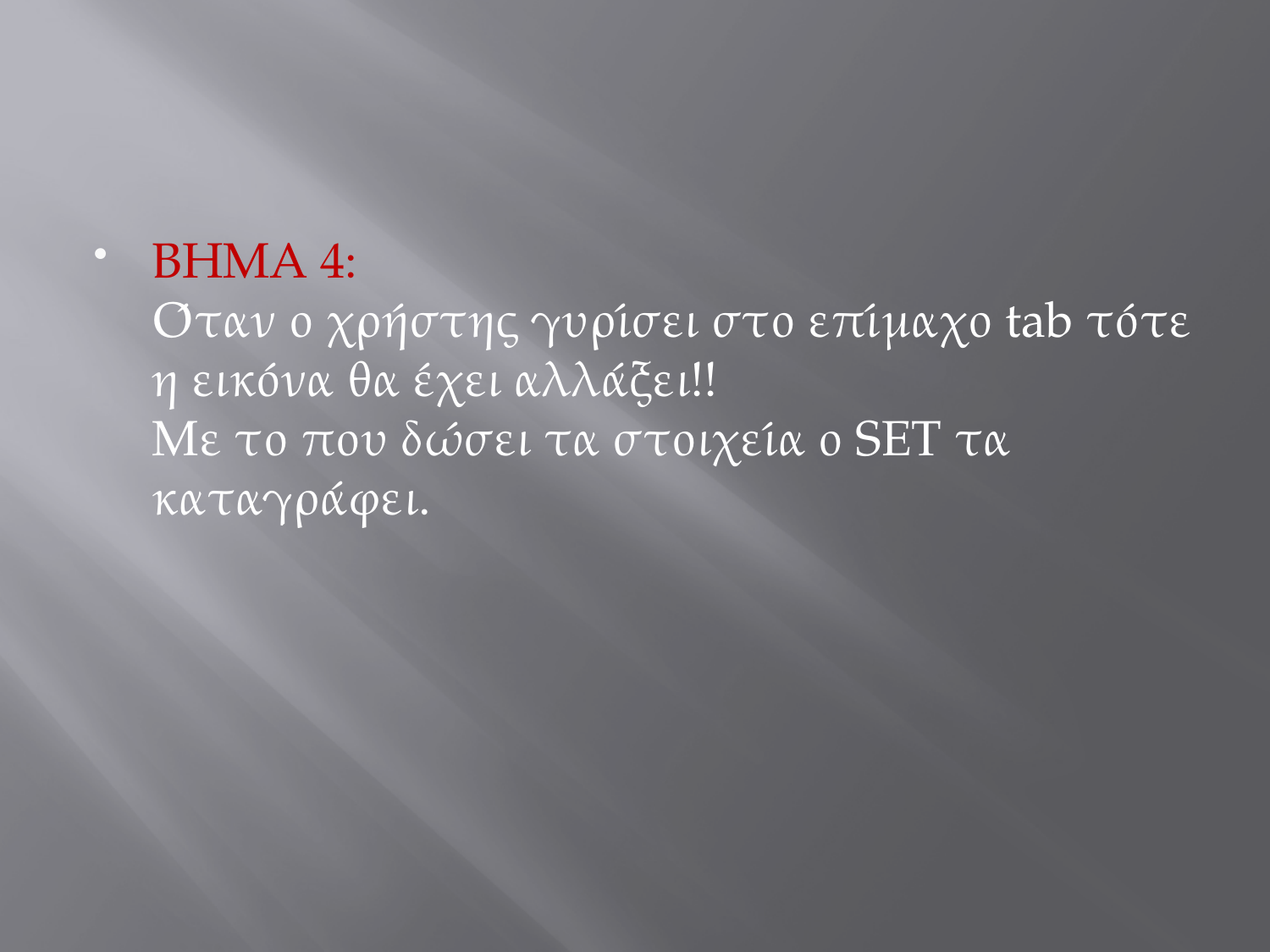

BHMA 4:
Όταν ο χρήστης γυρίσει στο επίμαχο tab τότε η εικόνα θα έχει αλλάξει!!
Με το που δώσει τα στοιχεία ο SET τα καταγράφει.